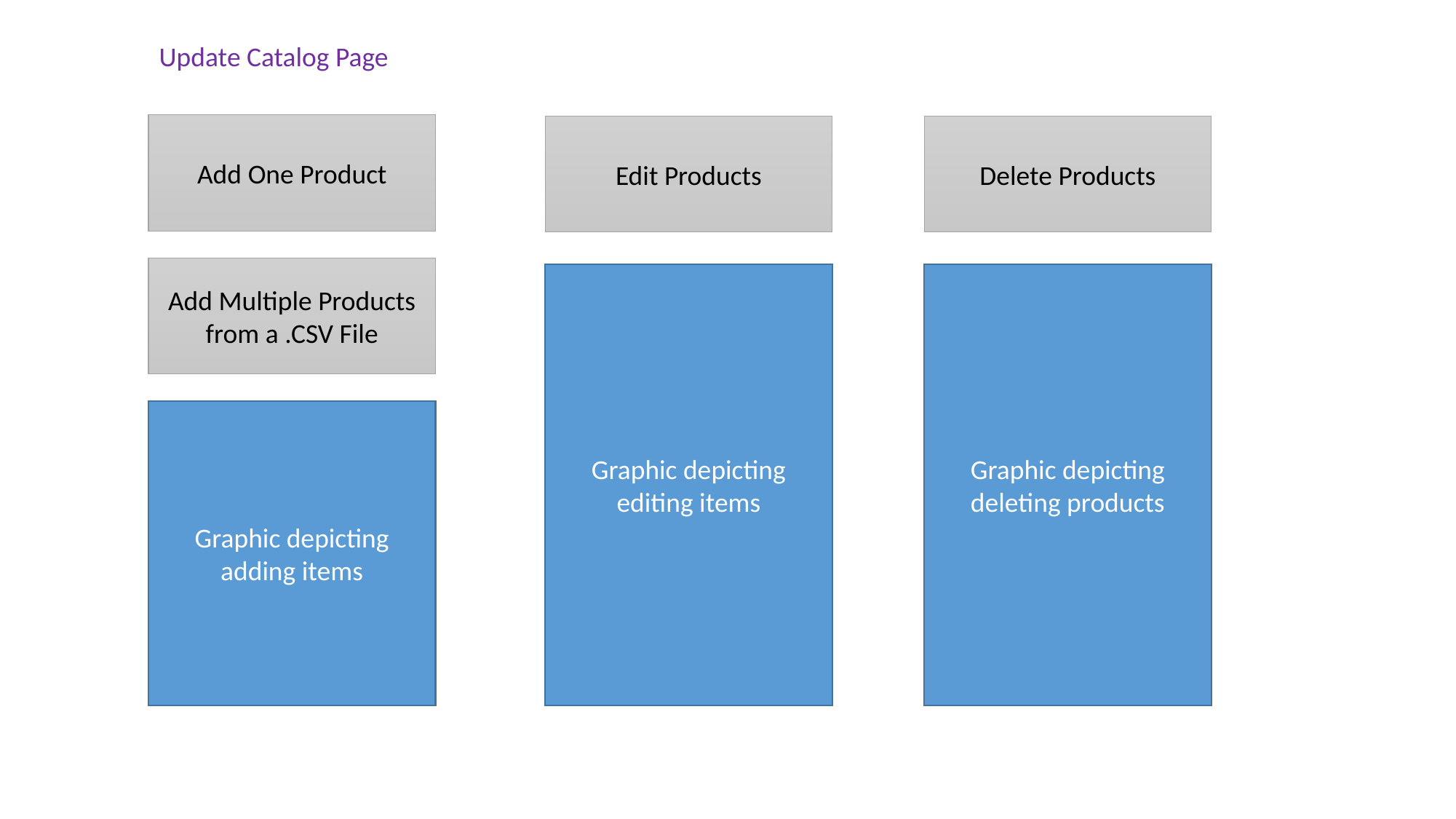

Update Catalog Page
Add One Product
Edit Products
Delete Products
Add Multiple Products from a .CSV File
Graphic depicting deleting products
Graphic depicting editing items
Graphic depicting adding items